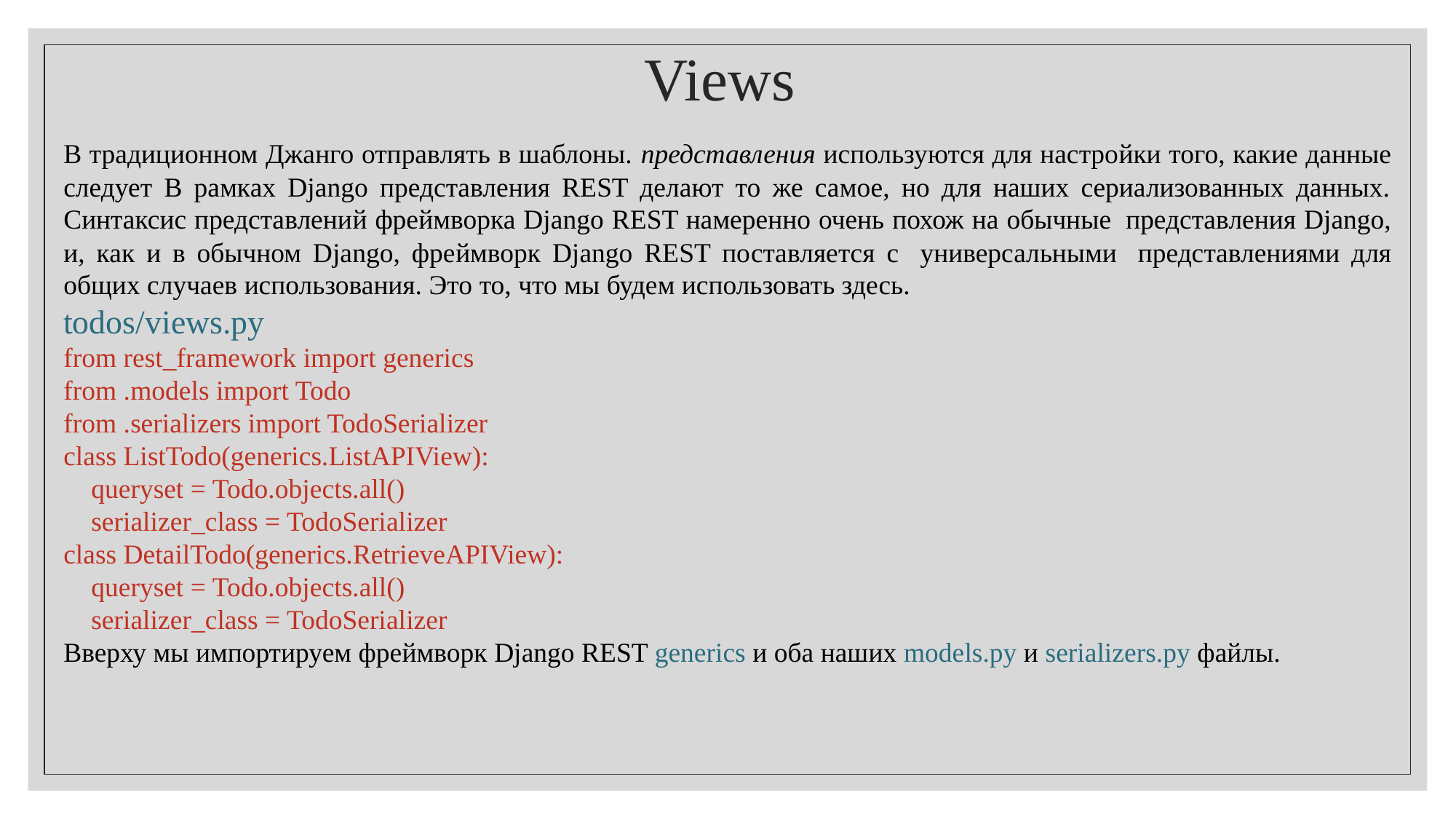

Views
В традиционном Джанго отправлять в шаблоны. представления используются для настройки того, какие данные следует В рамках Django представления REST делают то же самое, но для наших сериализованных данных. Синтаксис представлений фреймворка Django REST намеренно очень похож на обычные  представления Django, и, как и в обычном Django, фреймворк Django REST поставляется с  универсальными  представлениями для общих случаев использования. Это то, что мы будем использовать здесь.
todos/views.py
from rest_framework import generics
from .models import Todo
from .serializers import TodoSerializer
class ListTodo(generics.ListAPIView):
    queryset = Todo.objects.all()
    serializer_class = TodoSerializer
class DetailTodo(generics.RetrieveAPIView):
    queryset = Todo.objects.all()
    serializer_class = TodoSerializer
Вверху мы импортируем фреймворк Django REST generics и оба наших models.py и serializers.py файлы.